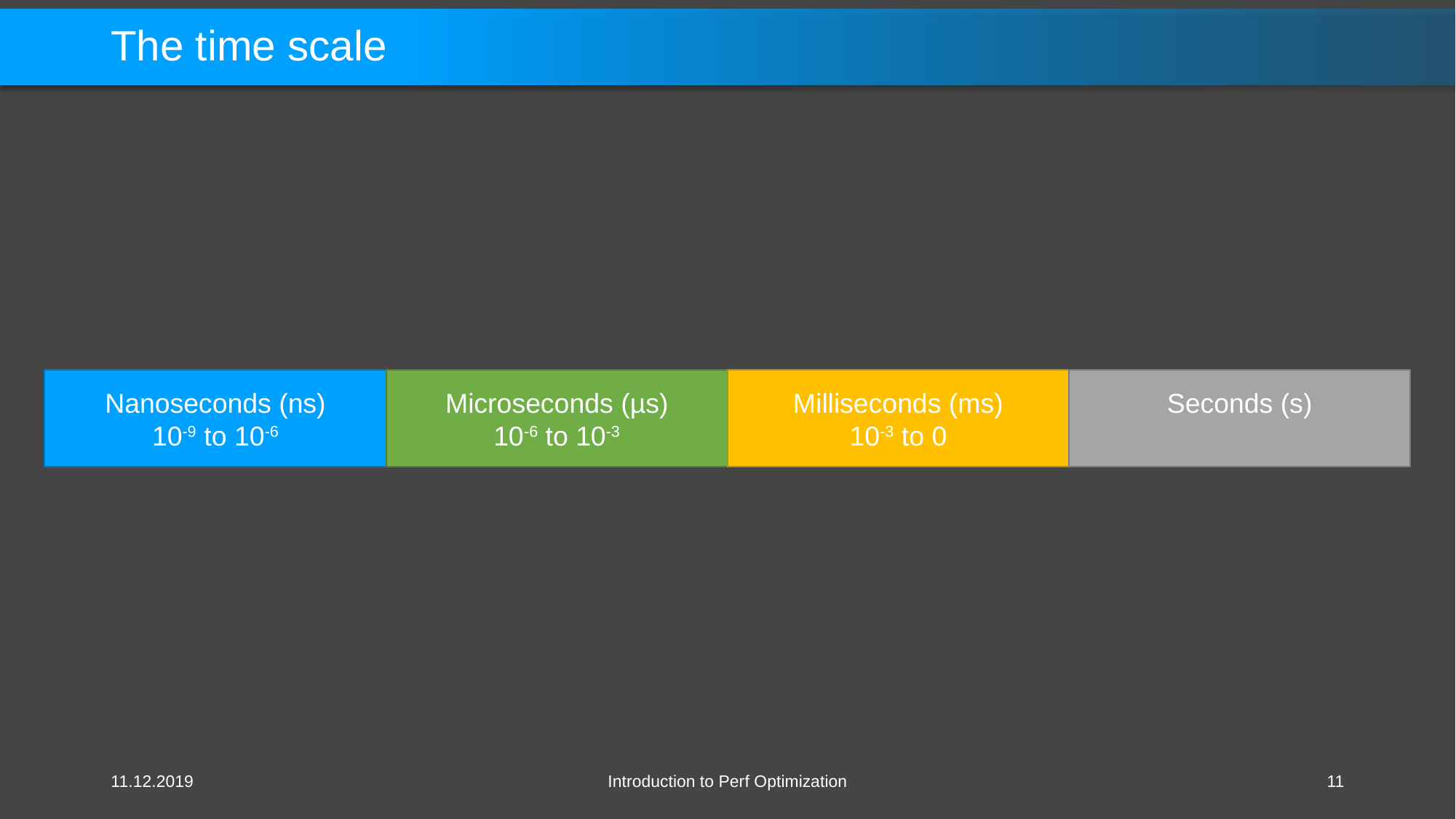

# The time scale
Nanoseconds (ns)
10-9 to 10-6
Microseconds (µs)
10-6 to 10-3
Milliseconds (ms)
10-3 to 0
Seconds (s)
11.12.2019
Introduction to Perf Optimization
11